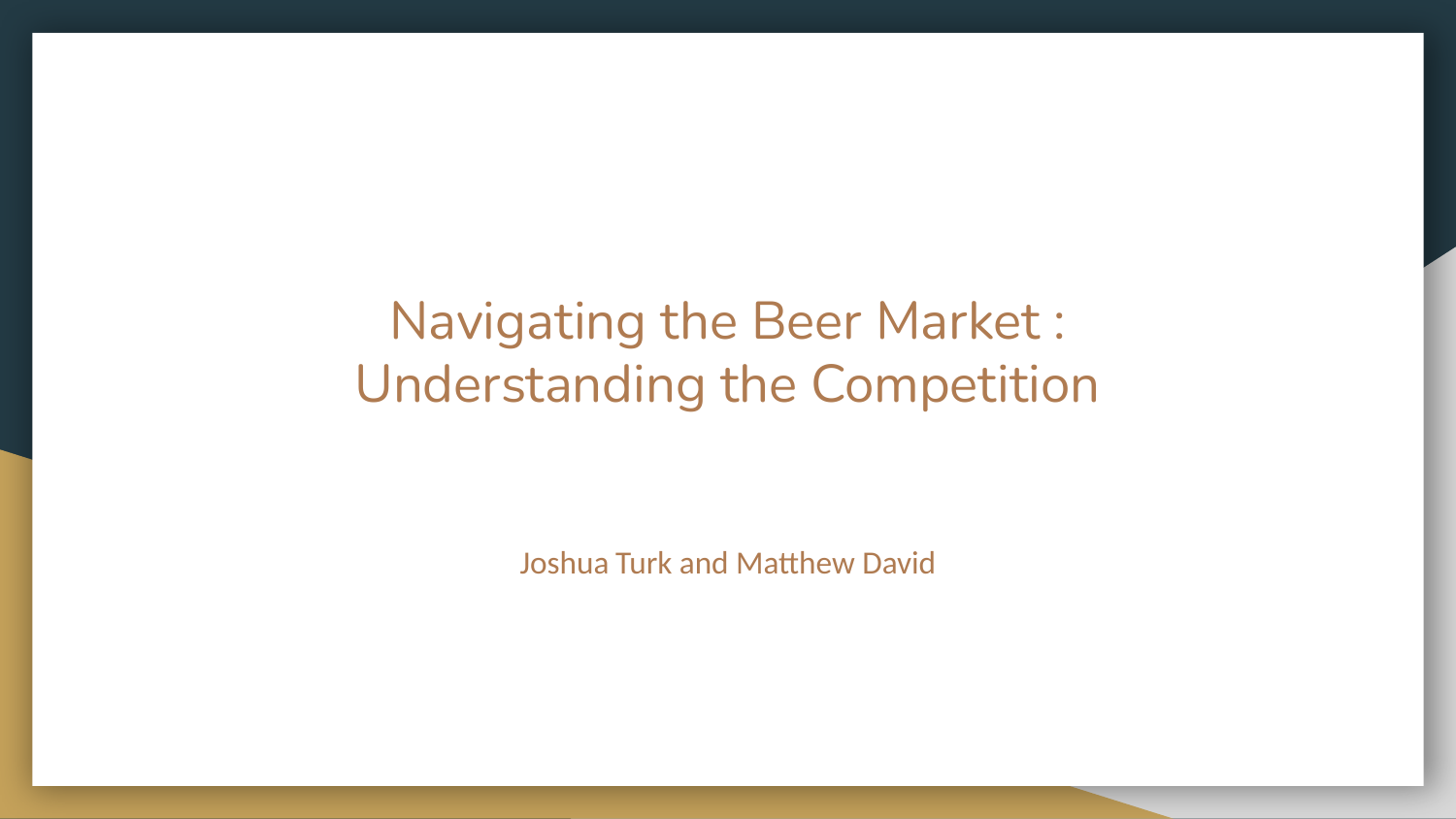

Navigating the Beer Market : Understanding the Competition

Joshua Turk and Matthew David